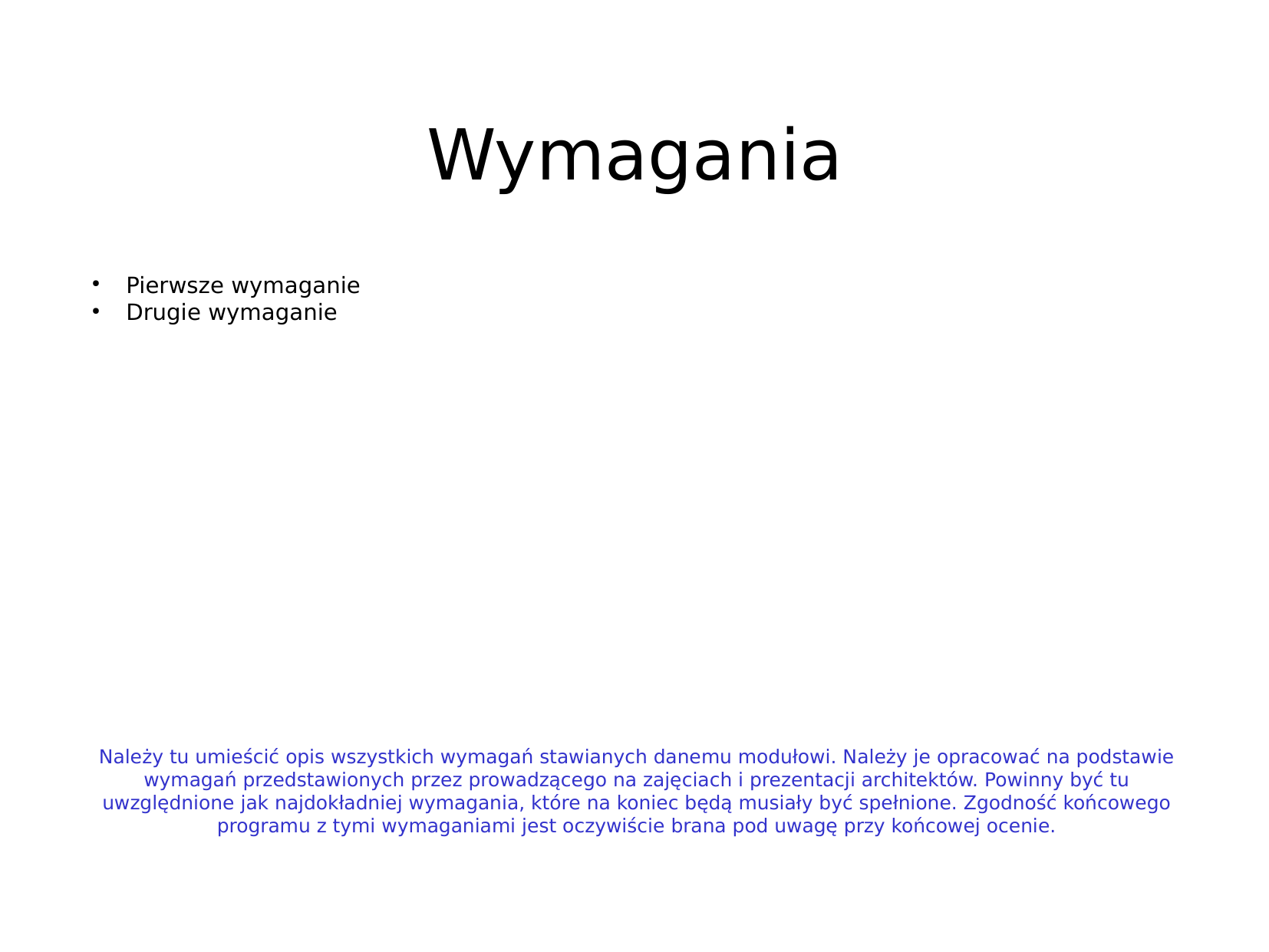

# Wymagania
 Pierwsze wymaganie
 Drugie wymaganie
Należy tu umieścić opis wszystkich wymagań stawianych danemu modułowi. Należy je opracować na podstawie wymagań przedstawionych przez prowadzącego na zajęciach i prezentacji architektów. Powinny być tu uwzględnione jak najdokładniej wymagania, które na koniec będą musiały być spełnione. Zgodność końcowego programu z tymi wymaganiami jest oczywiście brana pod uwagę przy końcowej ocenie.